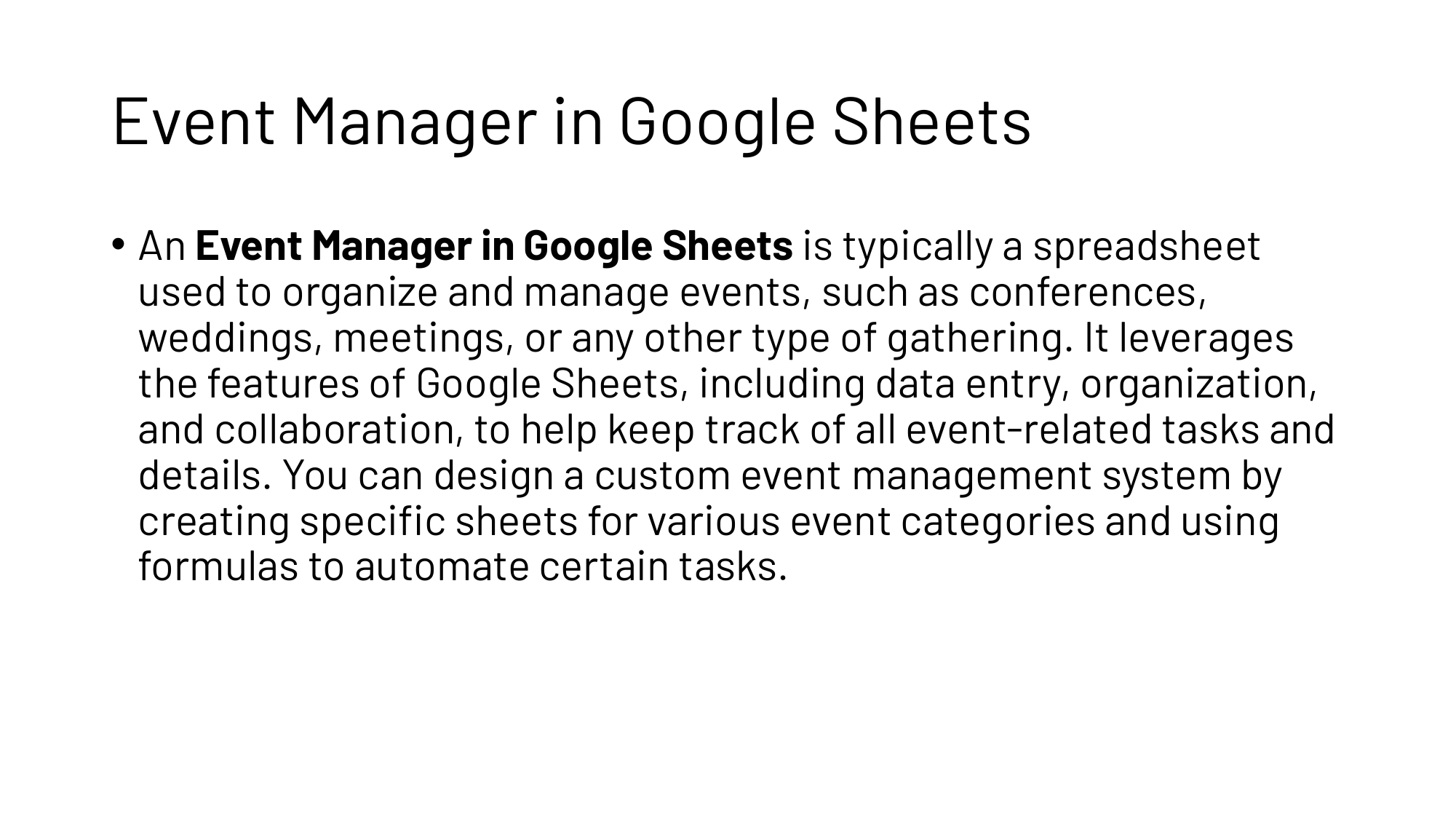

# Event Manager in Google Sheets
An Event Manager in Google Sheets is typically a spreadsheet used to organize and manage events, such as conferences, weddings, meetings, or any other type of gathering. It leverages the features of Google Sheets, including data entry, organization, and collaboration, to help keep track of all event-related tasks and details. You can design a custom event management system by creating specific sheets for various event categories and using formulas to automate certain tasks.